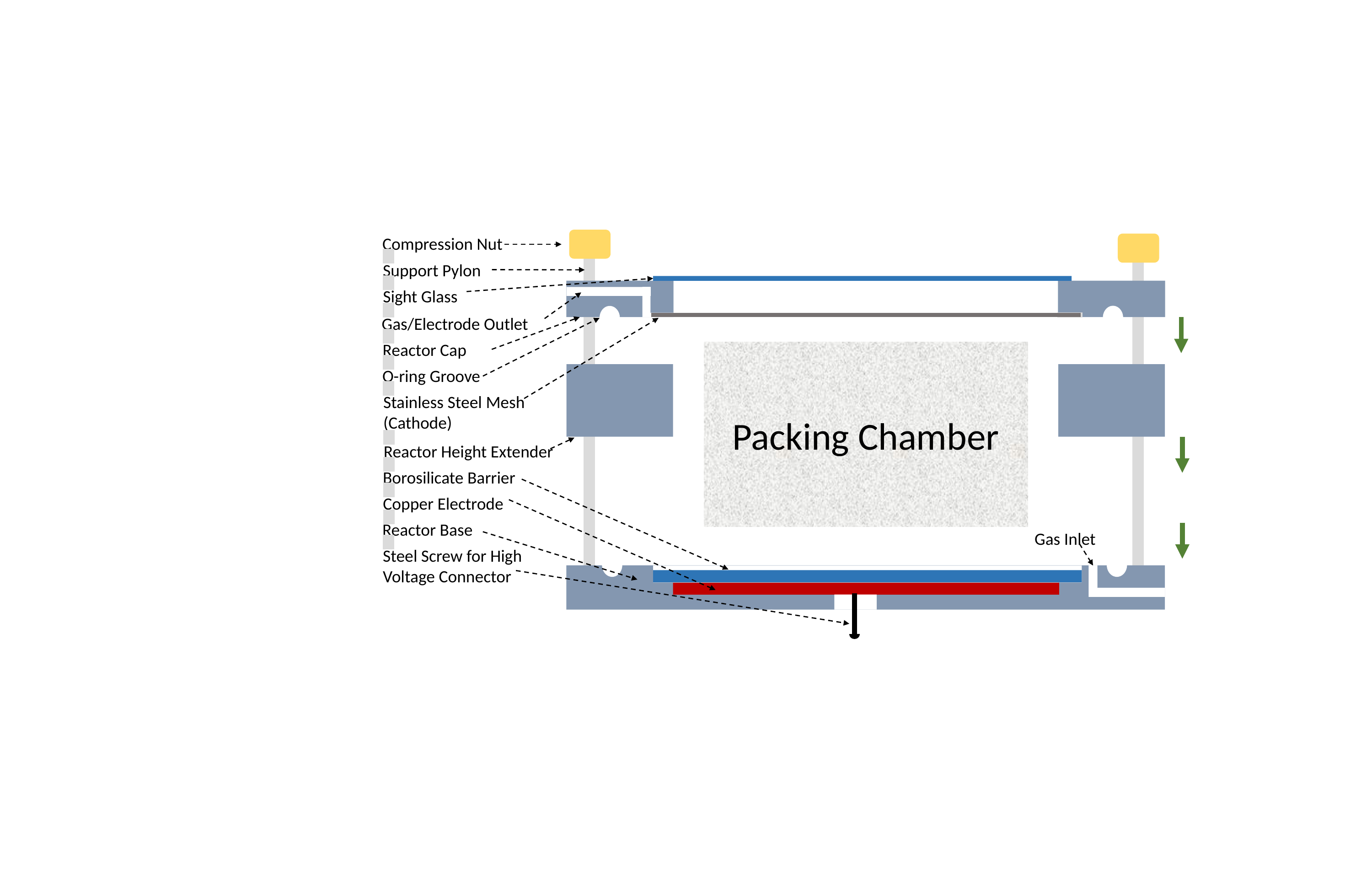

Compression Nut

Support Pylon

Sight Glass

Gas/Electrode Outlet

Reactor Cap
Packing Chamber

O-ring Groove

Stainless Steel Mesh (Cathode)

Reactor Height Extender

Borosilicate Barrier

Copper Electrode

Reactor Base
Gas Inlet

Steel Screw for High Voltage Connector